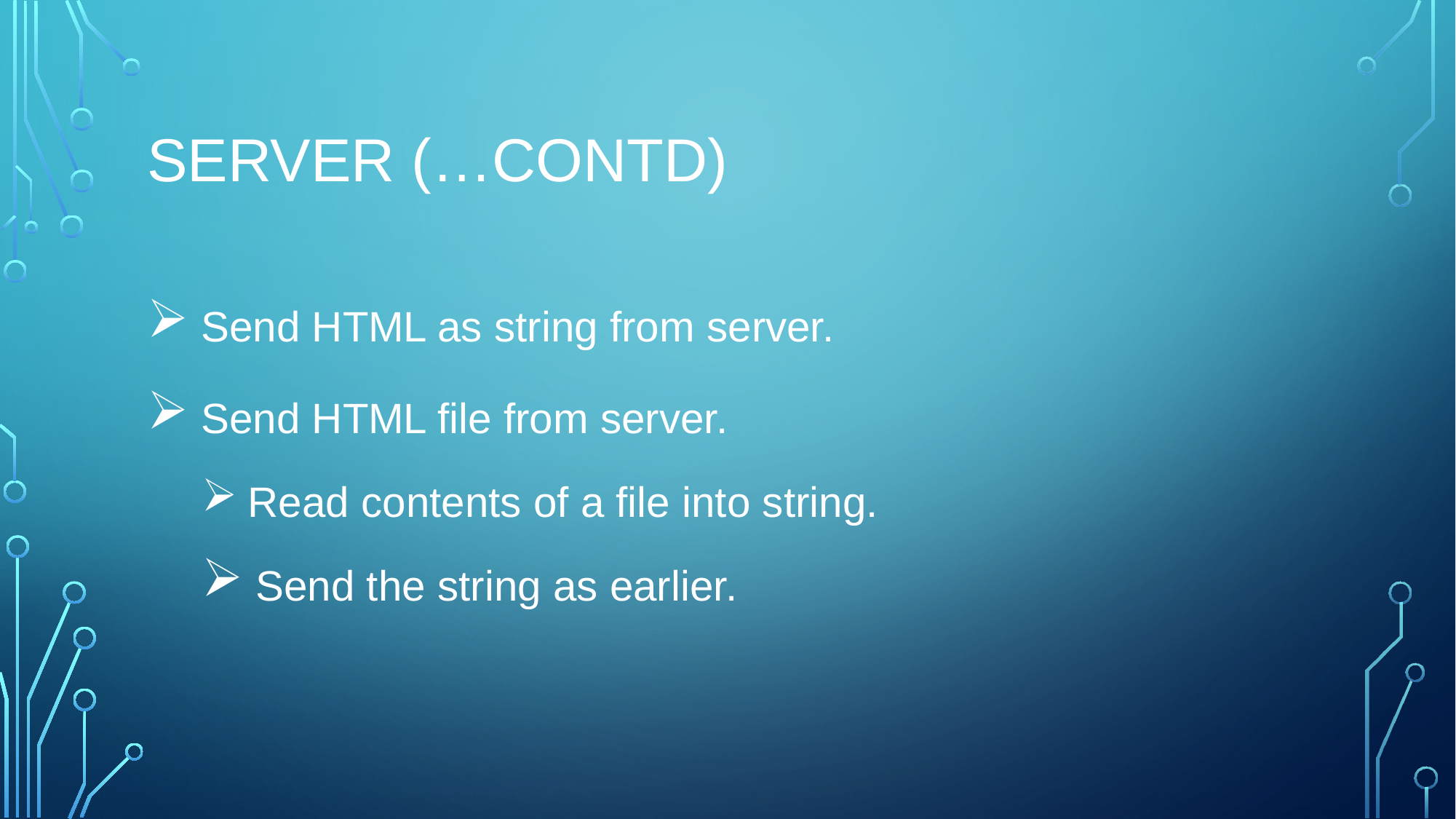

# Server (…contd)
 Send HTML as string from server.
 Send HTML file from server.
 Read contents of a file into string.
 Send the string as earlier.